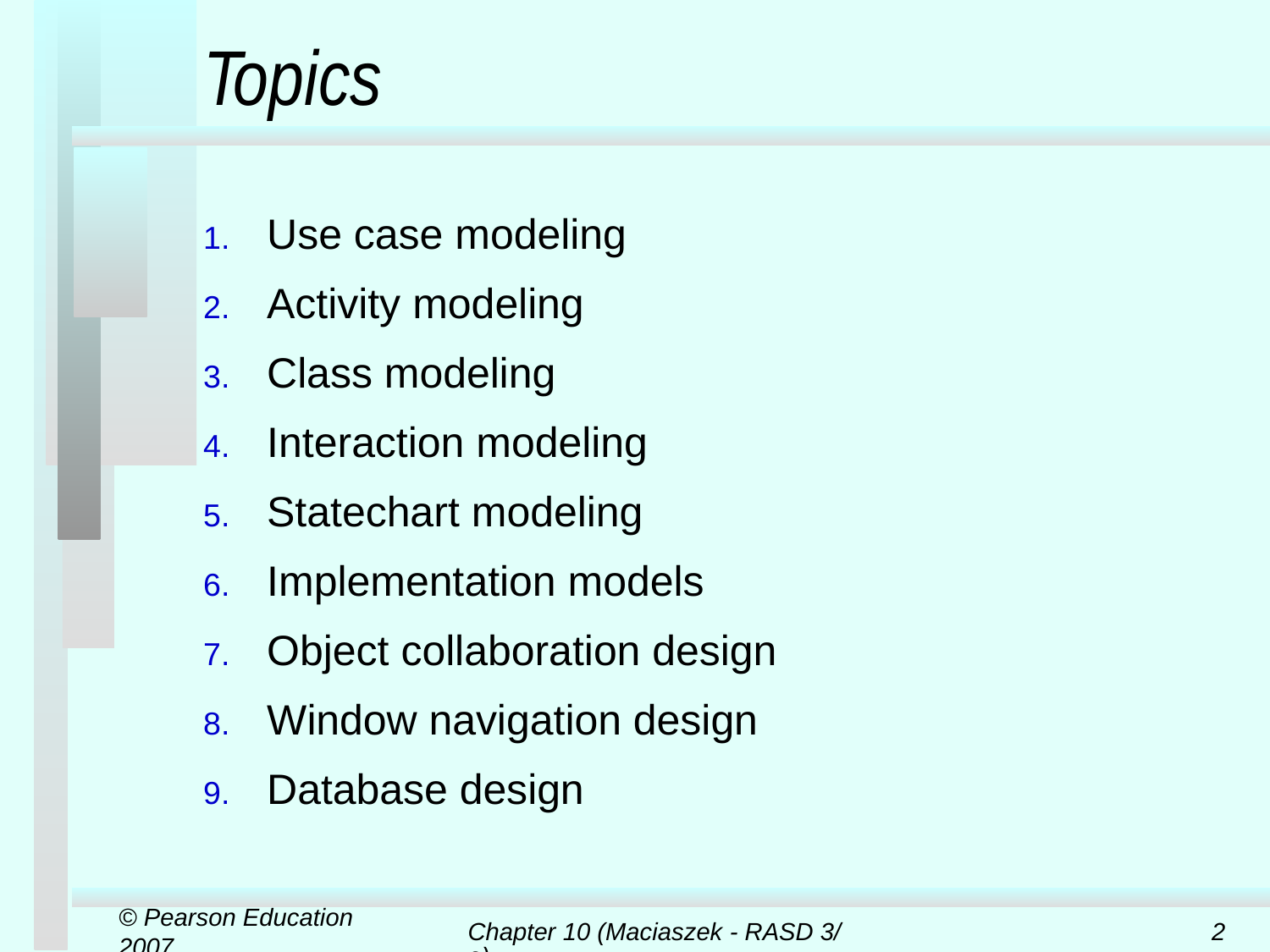

# Topics
Use case modeling
Activity modeling
Class modeling
Interaction modeling
Statechart modeling
Implementation models
Object collaboration design
Window navigation design
Database design
© Pearson Education 2007
Chapter 10 (Maciaszek - RASD 3/e)
2